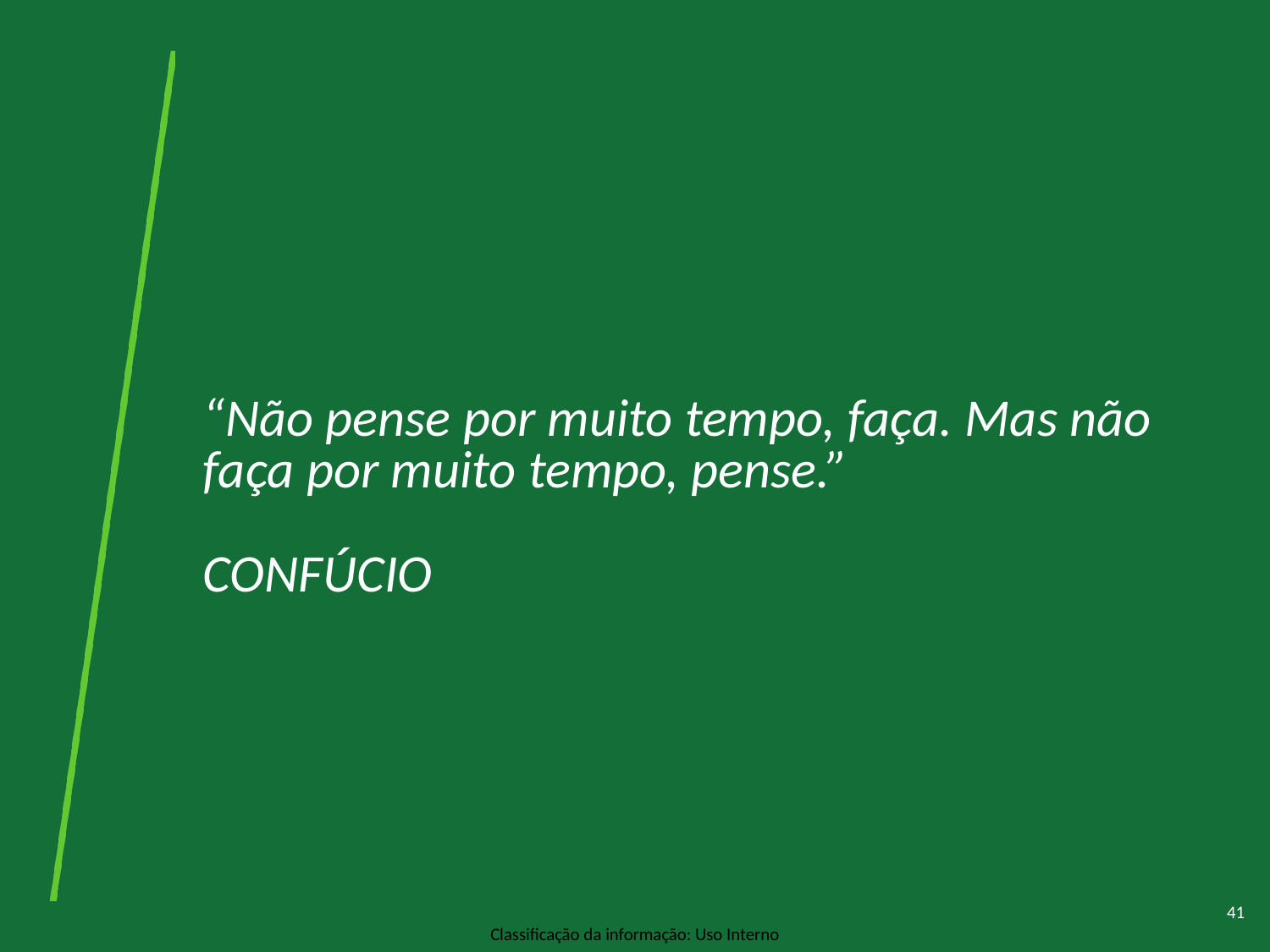

“Não pense por muito tempo, faça. Mas não faça por muito tempo, pense.”

CONFÚCIO
41